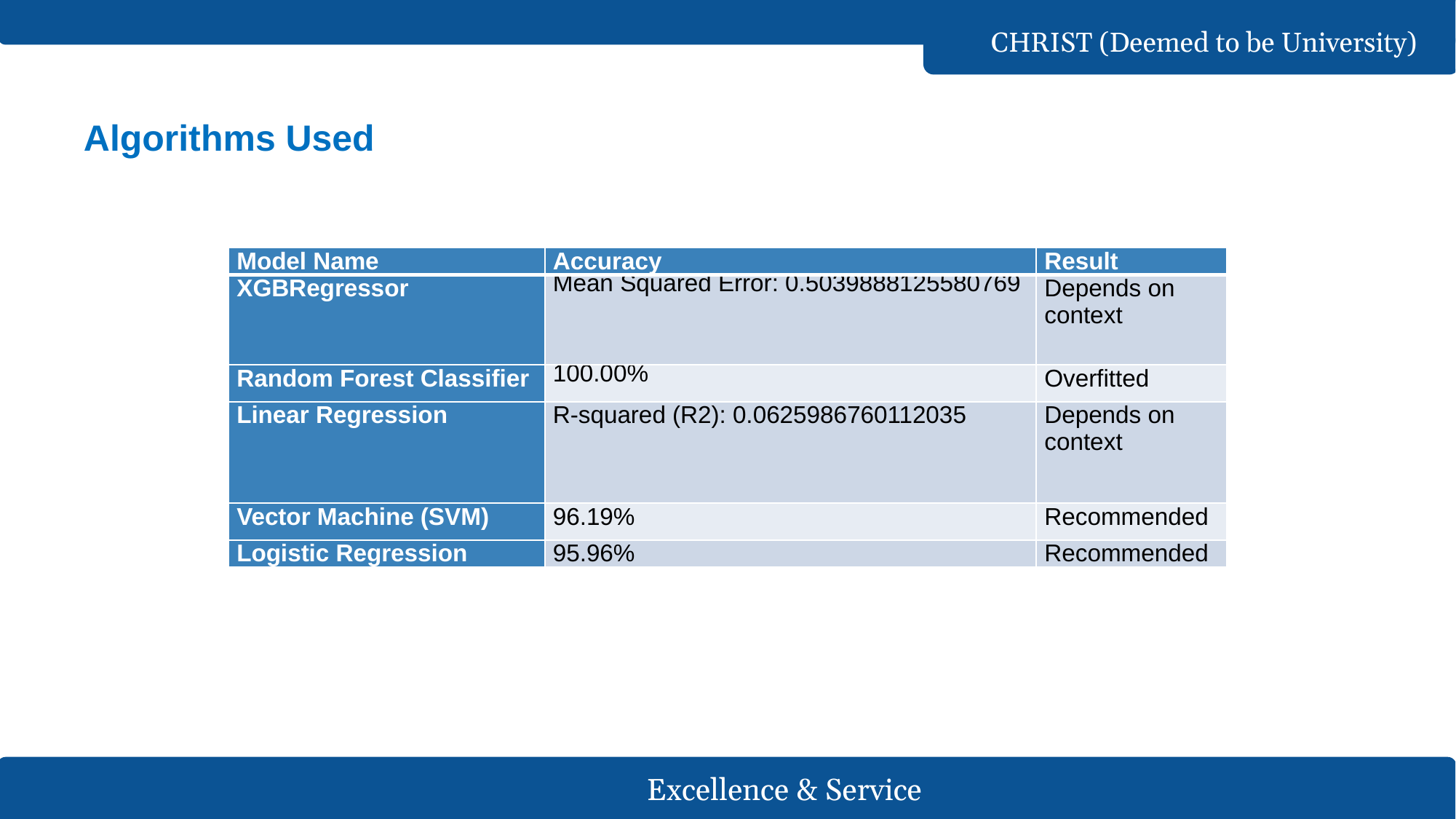

# Algorithms Used
| Model Name | Accuracy | Result |
| --- | --- | --- |
| XGBRegressor | Mean Squared Error: 0.5039888125580769 | Depends on context |
| Random Forest Classifier | 100.00% | Overfitted |
| Linear Regression | R-squared (R2): 0.0625986760112035 | Depends on context |
| Vector Machine (SVM) | 96.19% | Recommended |
| Logistic Regression | 95.96% | Recommended |